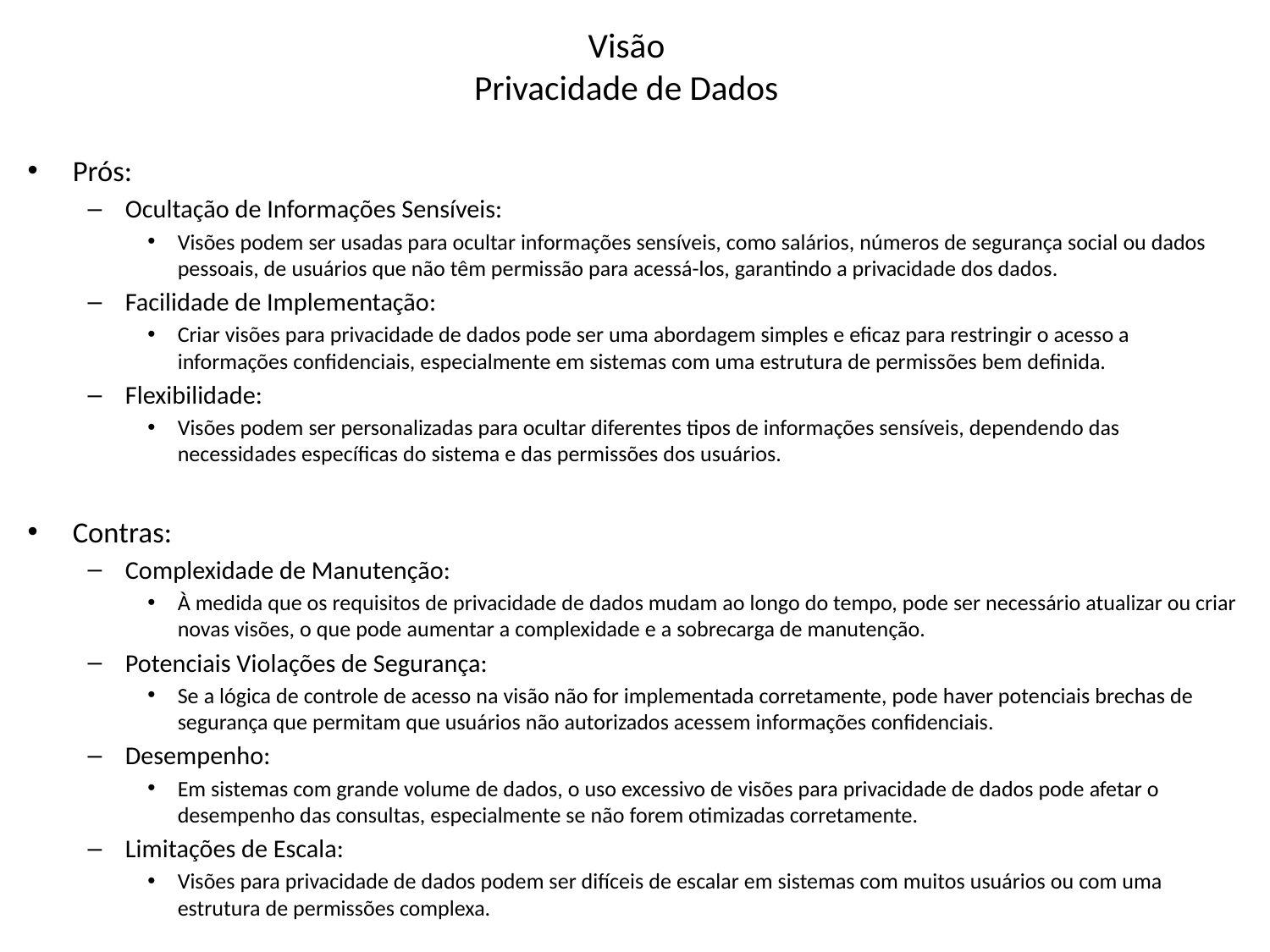

# Visão Privacidade de Dados
Prós:
Ocultação de Informações Sensíveis:
Visões podem ser usadas para ocultar informações sensíveis, como salários, números de segurança social ou dados pessoais, de usuários que não têm permissão para acessá-los, garantindo a privacidade dos dados.
Facilidade de Implementação:
Criar visões para privacidade de dados pode ser uma abordagem simples e eficaz para restringir o acesso a informações confidenciais, especialmente em sistemas com uma estrutura de permissões bem definida.
Flexibilidade:
Visões podem ser personalizadas para ocultar diferentes tipos de informações sensíveis, dependendo das necessidades específicas do sistema e das permissões dos usuários.

Contras:
Complexidade de Manutenção:
À medida que os requisitos de privacidade de dados mudam ao longo do tempo, pode ser necessário atualizar ou criar novas visões, o que pode aumentar a complexidade e a sobrecarga de manutenção.
Potenciais Violações de Segurança:
Se a lógica de controle de acesso na visão não for implementada corretamente, pode haver potenciais brechas de segurança que permitam que usuários não autorizados acessem informações confidenciais.
Desempenho:
Em sistemas com grande volume de dados, o uso excessivo de visões para privacidade de dados pode afetar o desempenho das consultas, especialmente se não forem otimizadas corretamente.
Limitações de Escala:
Visões para privacidade de dados podem ser difíceis de escalar em sistemas com muitos usuários ou com uma estrutura de permissões complexa.